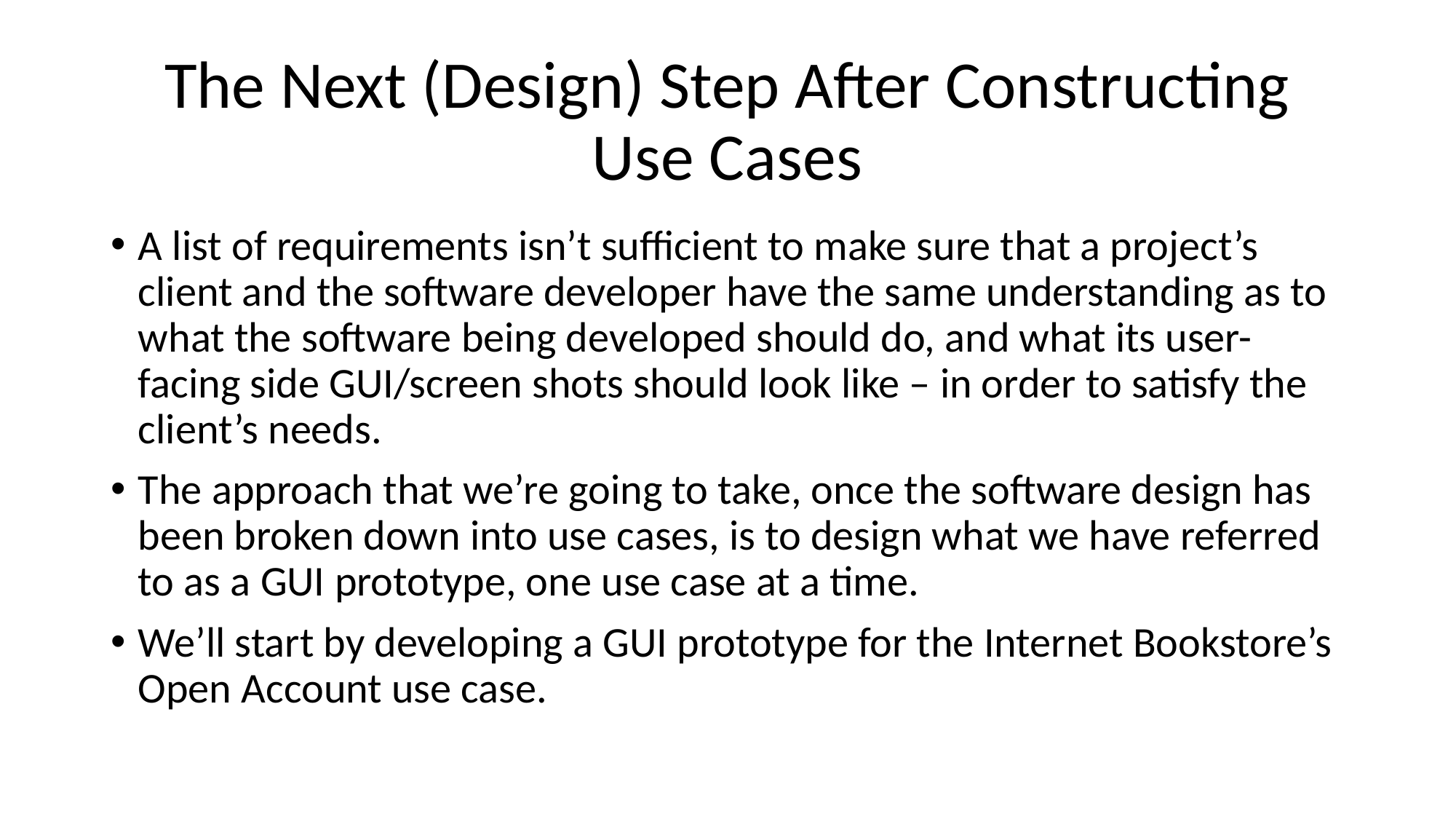

# The Next (Design) Step After Constructing Use Cases
A list of requirements isn’t sufficient to make sure that a project’s client and the software developer have the same understanding as to what the software being developed should do, and what its user-facing side GUI/screen shots should look like – in order to satisfy the client’s needs.
The approach that we’re going to take, once the software design has been broken down into use cases, is to design what we have referred to as a GUI prototype, one use case at a time.
We’ll start by developing a GUI prototype for the Internet Bookstore’s Open Account use case.